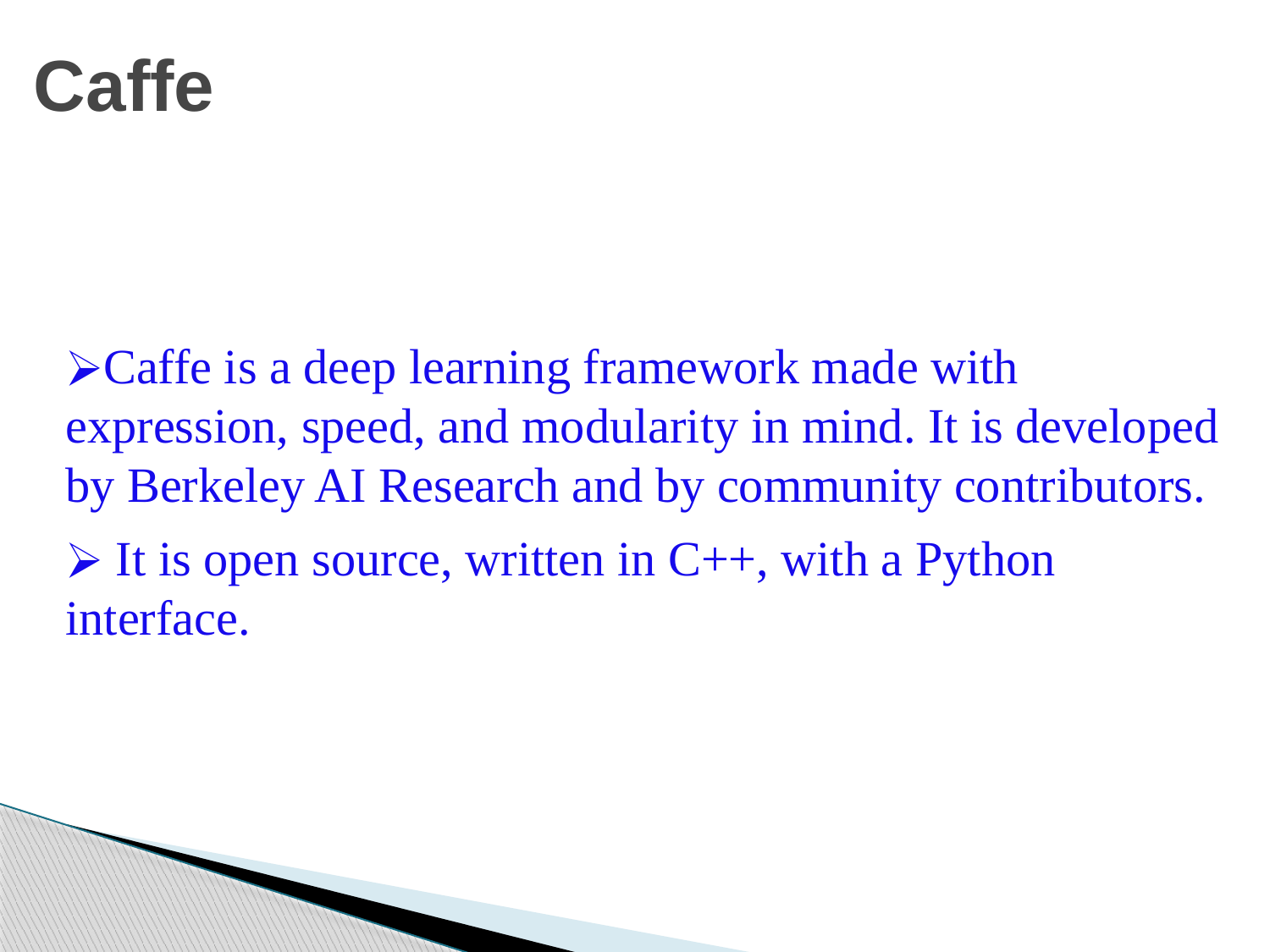

Caffe
Caffe is a deep learning framework made with expression, speed, and modularity in mind. It is developed by Berkeley AI Research and by community contributors.
 It is open source, written in C++, with a Python interface.